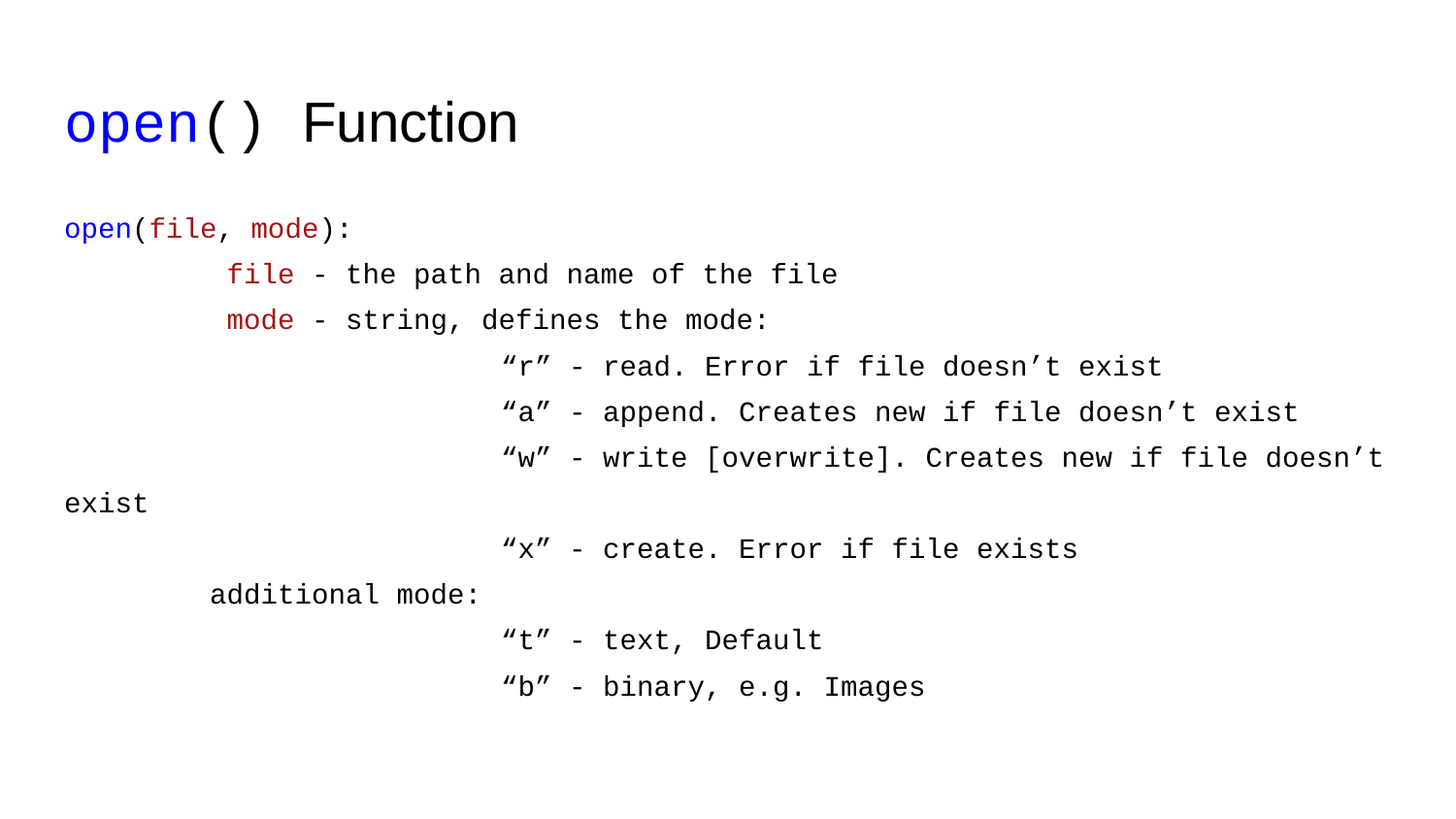

# open() Function
open(file, mode):
	 file - the path and name of the file
	 mode - string, defines the mode:
			“r” - read. Error if file doesn’t exist
			“a” - append. Creates new if file doesn’t exist
			“w” - write [overwrite]. Creates new if file doesn’t exist
			“x” - create. Error if file exists
	additional mode:
			“t” - text, Default
			“b” - binary, e.g. Images